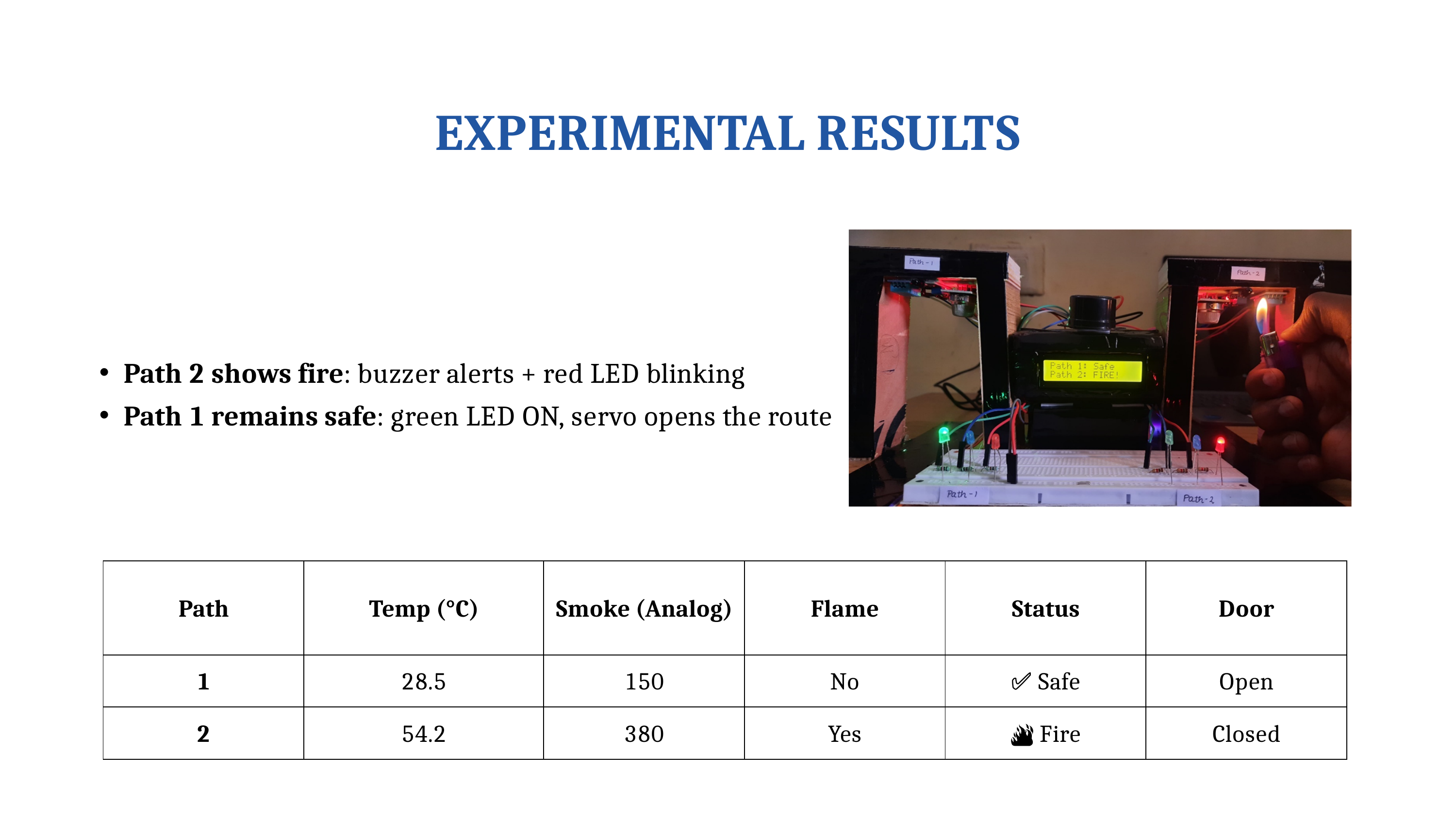

EXPERIMENTAL RESULTS

Path 2 shows fire: buzzer alerts + red LED blinking
Path 1 remains safe: green LED ON, servo opens the route

| Path | Temp (°C) | Smoke (Analog) | Flame | Status | Door |
| --- | --- | --- | --- | --- | --- |
| 1 | 28.5 | 150 | No | ✅ Safe | Open |
| 2 | 54.2 | 380 | Yes | 🔥 Fire | Closed |